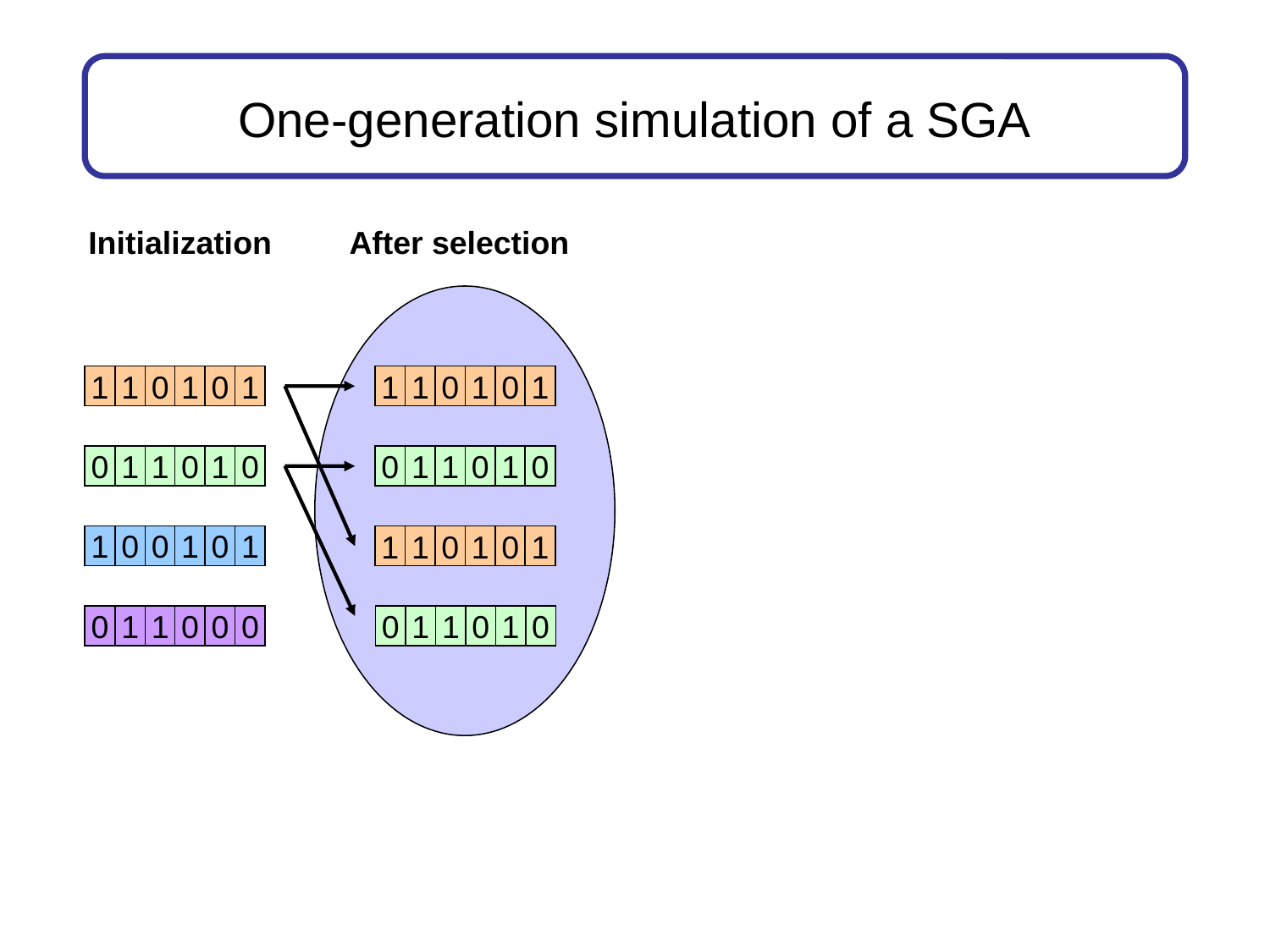

# One-generation simulation of a SGA
Initialization
After selection

1
1
0
1
0
1
1
1
0
1
0
1

0
1
1
0
1
0
0
1
1
0
1
0

1
0
0
1
0
1
1
1
0
1
0
1
0
1
1
0
0
0
0
1
1
0
1
0